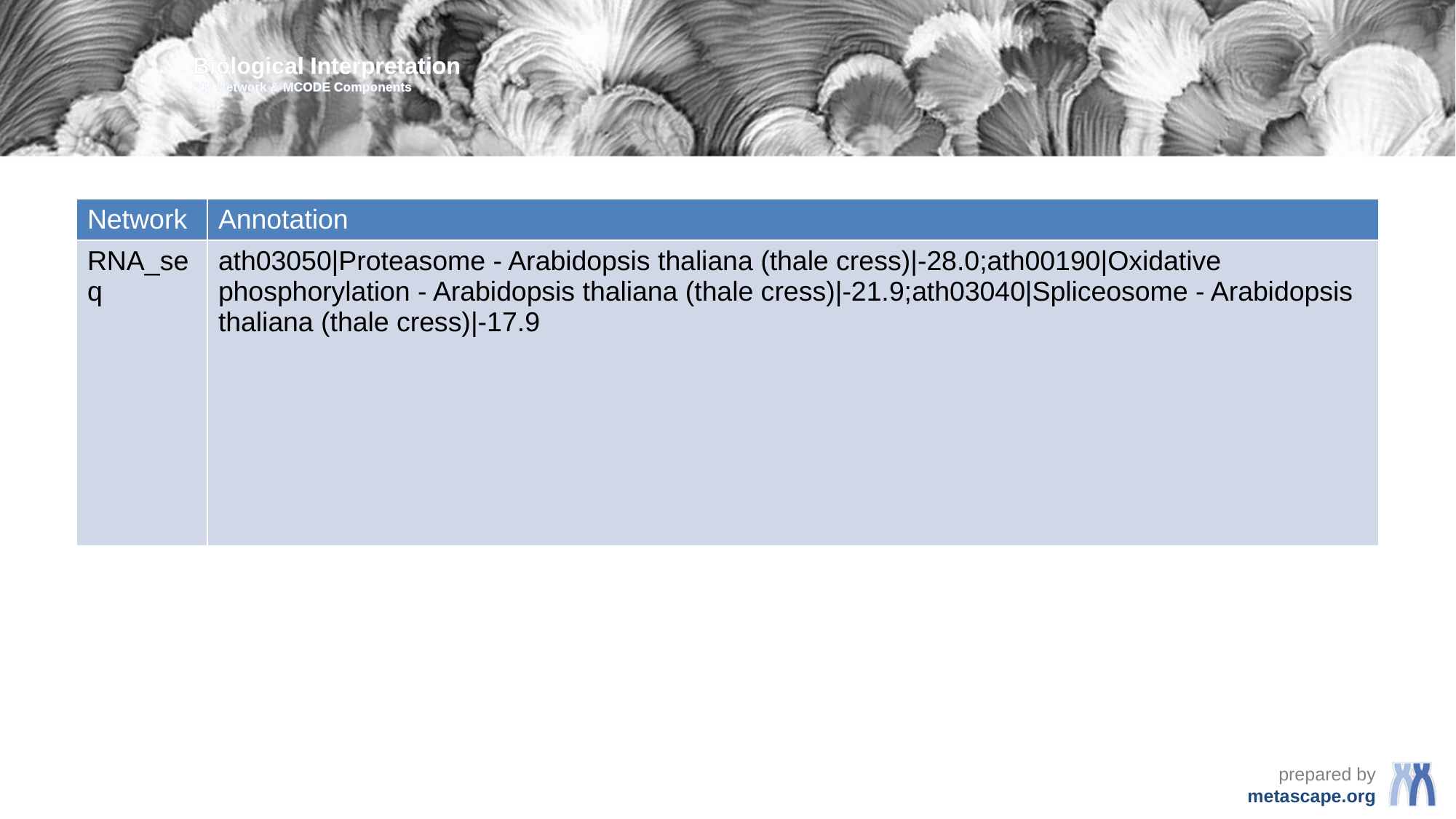

Biological Interpretation
PPI Network & MCODE Components
| Network | Annotation |
| --- | --- |
| RNA\_seq | ath03050|Proteasome - Arabidopsis thaliana (thale cress)|-28.0;ath00190|Oxidative phosphorylation - Arabidopsis thaliana (thale cress)|-21.9;ath03040|Spliceosome - Arabidopsis thaliana (thale cress)|-17.9 |